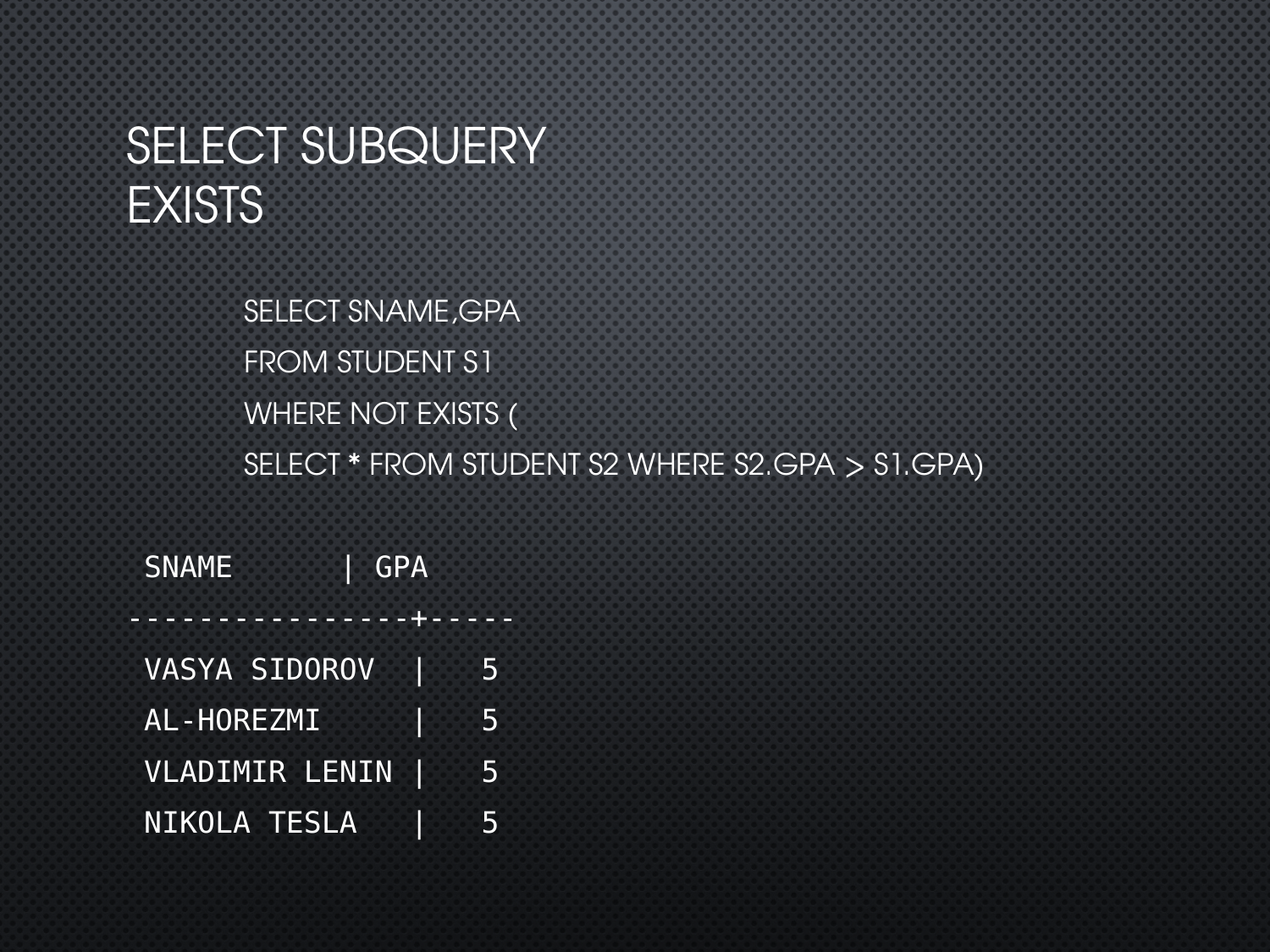

# Select subquery EXISTS
	Select sName,GPA
	from Student S1
	where not exists (
		Select * from Student S2 where S2.GPA > S1.GPA)

 sname      | gpa
----------------+-----
 Vasya Sidorov  |   5
 Al-Horezmi     |   5
 Vladimir Lenin |   5
 Nikola Tesla   |   5